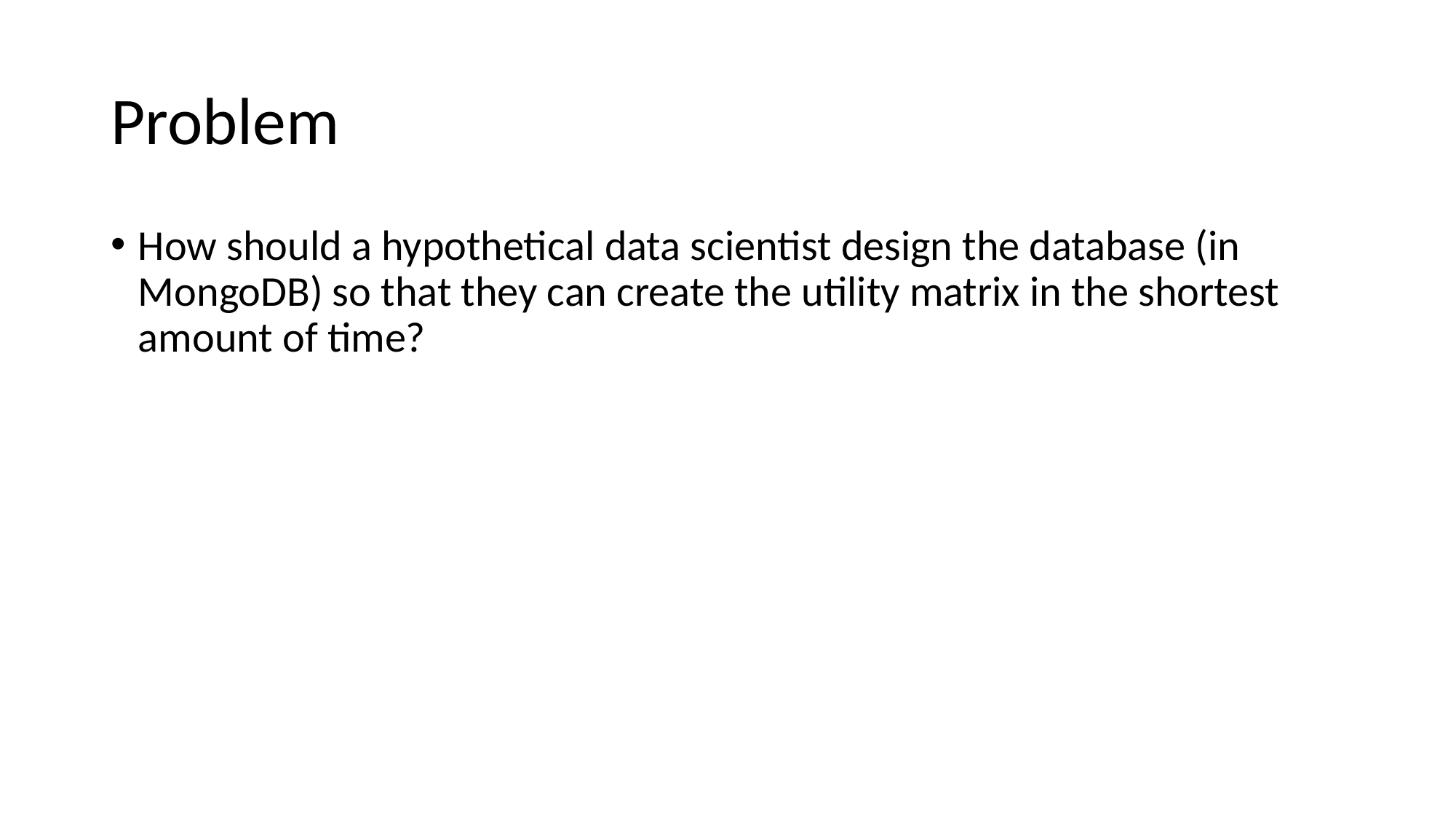

# Problem
How should a hypothetical data scientist design the database (in MongoDB) so that they can create the utility matrix in the shortest amount of time?